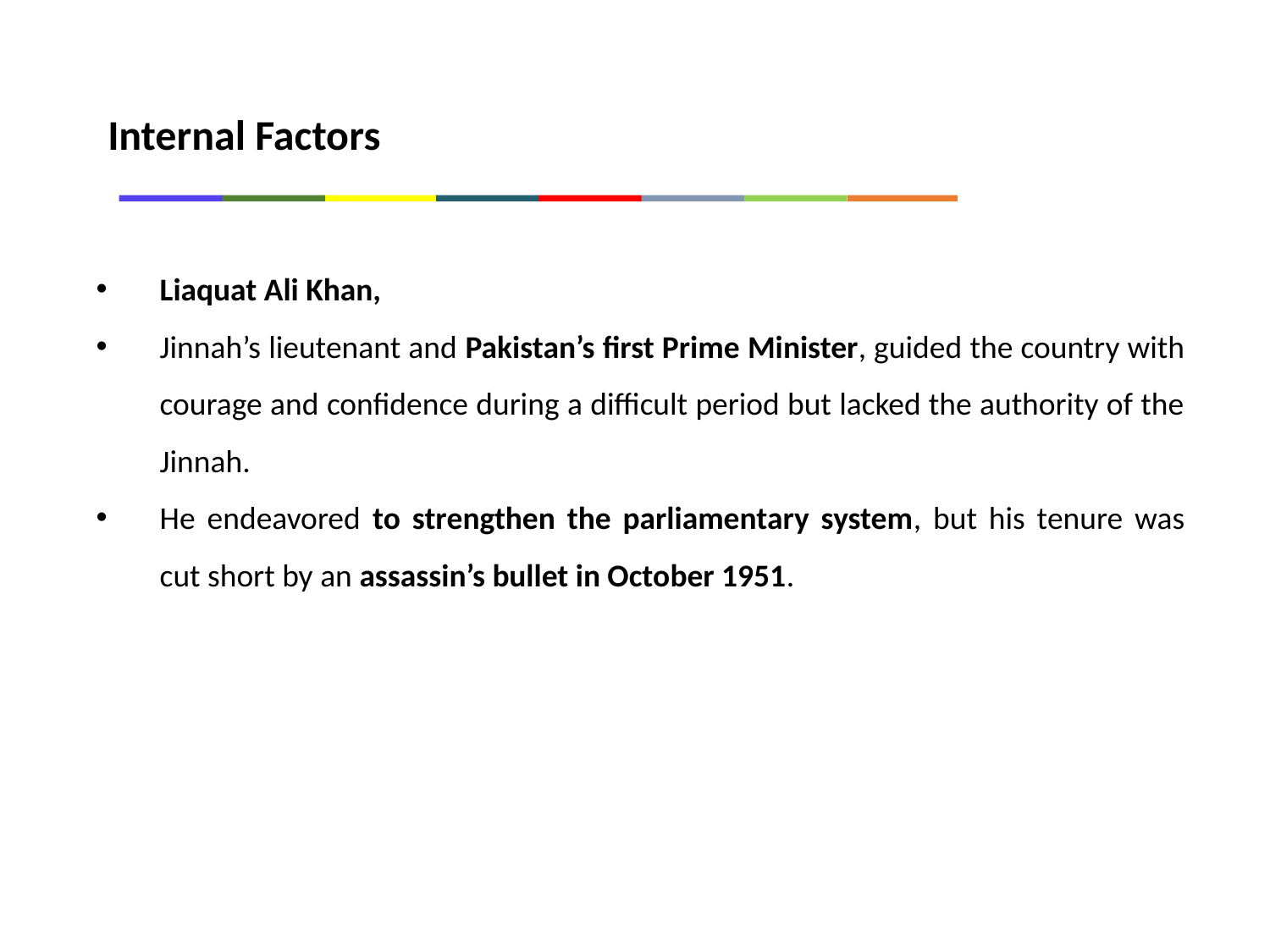

Internal Factors

Liaquat Ali Khan,
Jinnah’s lieutenant and Pakistan’s first Prime Minister, guided the country with courage and confidence during a difficult period but lacked the authority of the Jinnah.
He endeavored to strengthen the parliamentary system, but his tenure was cut short by an assassin’s bullet in October 1951.

10